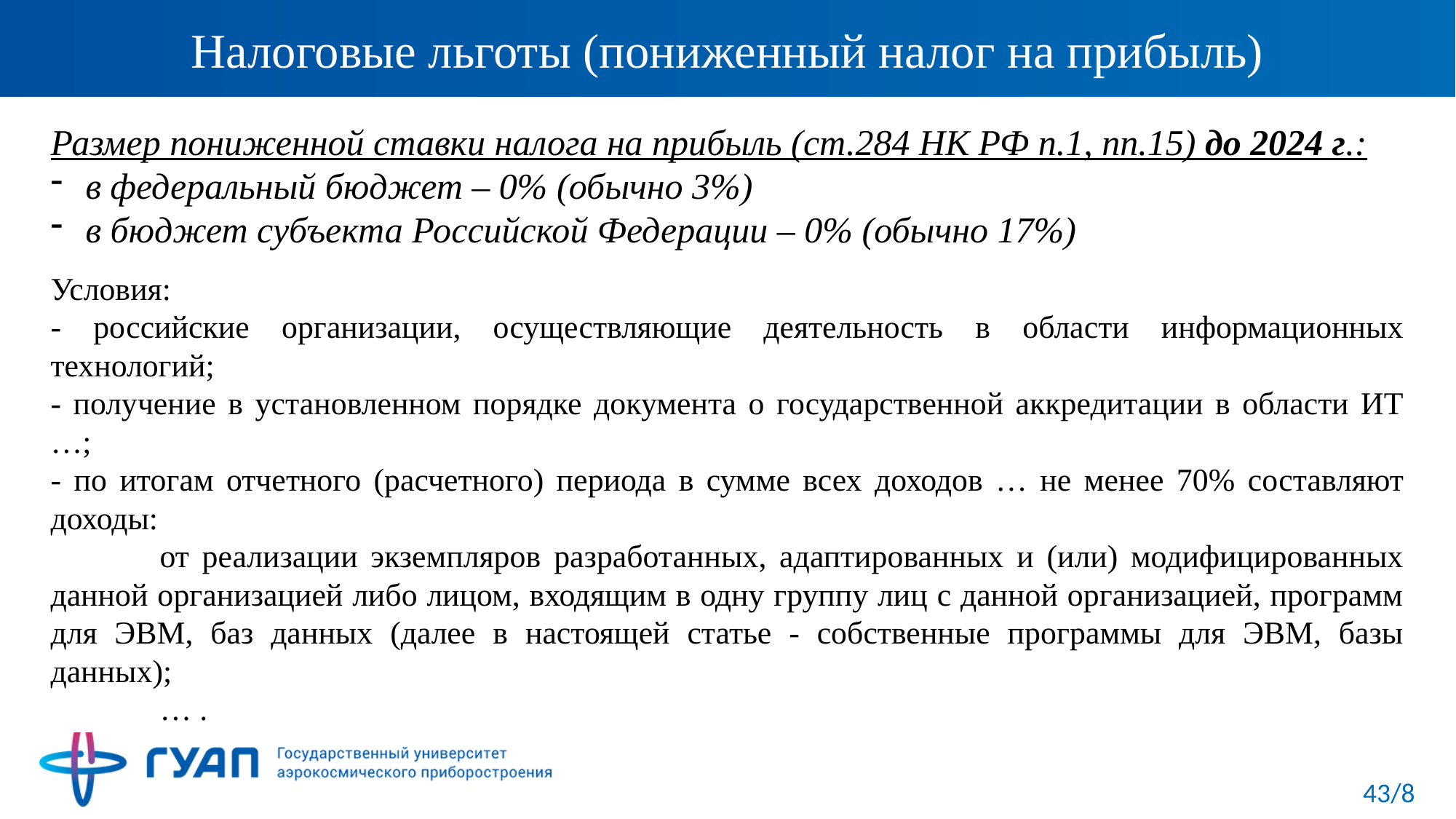

# Налоговые льготы (пониженный налог на прибыль)
Размер пониженной ставки налога на прибыль (ст.284 НК РФ п.1, пп.15) до 2024 г.:
 в федеральный бюджет – 0% (обычно 3%)
 в бюджет субъекта Российской Федерации – 0% (обычно 17%)

Условия:
- российские организации, осуществляющие деятельность в области информационных технологий;
- получение в установленном порядке документа о государственной аккредитации в области ИТ …;
- по итогам отчетного (расчетного) периода в сумме всех доходов … не менее 70% составляют доходы:
	от реализации экземпляров разработанных, адаптированных и (или) модифицированных данной организацией либо лицом, входящим в одну группу лиц с данной организацией, программ для ЭВМ, баз данных (далее в настоящей статье - собственные программы для ЭВМ, базы данных);
	… .